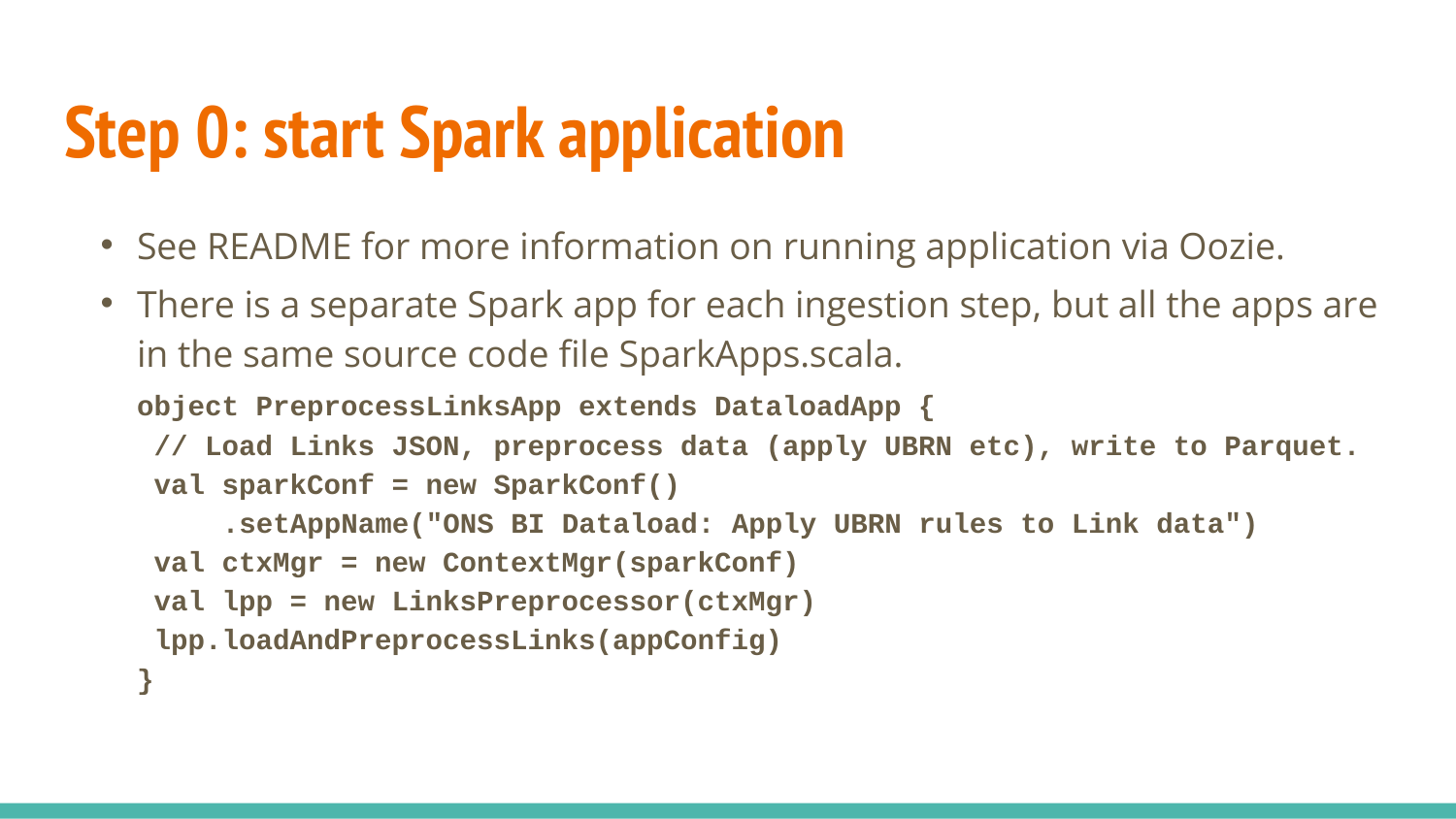

# Step 0: start Spark application
See README for more information on running application via Oozie.
There is a separate Spark app for each ingestion step, but all the apps are in the same source code file SparkApps.scala.
object PreprocessLinksApp extends DataloadApp {
 // Load Links JSON, preprocess data (apply UBRN etc), write to Parquet.
 val sparkConf = new SparkConf()
     .setAppName("ONS BI Dataload: Apply UBRN rules to Link data")
 val ctxMgr = new ContextMgr(sparkConf)
 val lpp = new LinksPreprocessor(ctxMgr)
 lpp.loadAndPreprocessLinks(appConfig)
}